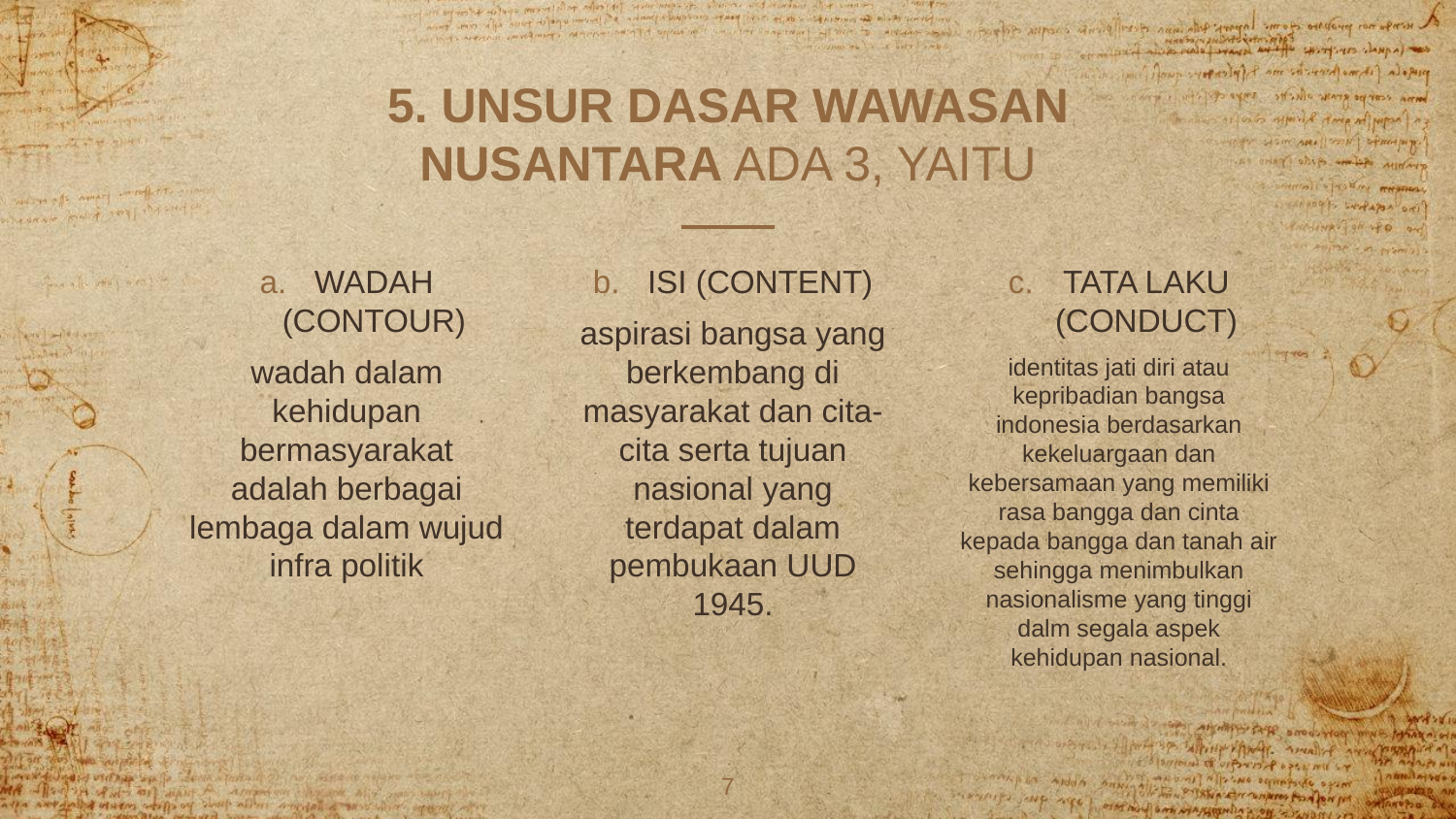

# 5. UNSUR DASAR WAWASAN NUSANTARA ADA 3, YAITU
WADAH (CONTOUR)
wadah dalam kehidupan bermasyarakat adalah berbagai lembaga dalam wujud infra politik
ISI (CONTENT)
aspirasi bangsa yang berkembang di masyarakat dan cita-cita serta tujuan nasional yang terdapat dalam pembukaan UUD 1945.
TATA LAKU (CONDUCT)
identitas jati diri atau kepribadian bangsa indonesia berdasarkan kekeluargaan dan kebersamaan yang memiliki rasa bangga dan cinta kepada bangga dan tanah air sehingga menimbulkan nasionalisme yang tinggi dalm segala aspek kehidupan nasional.
7